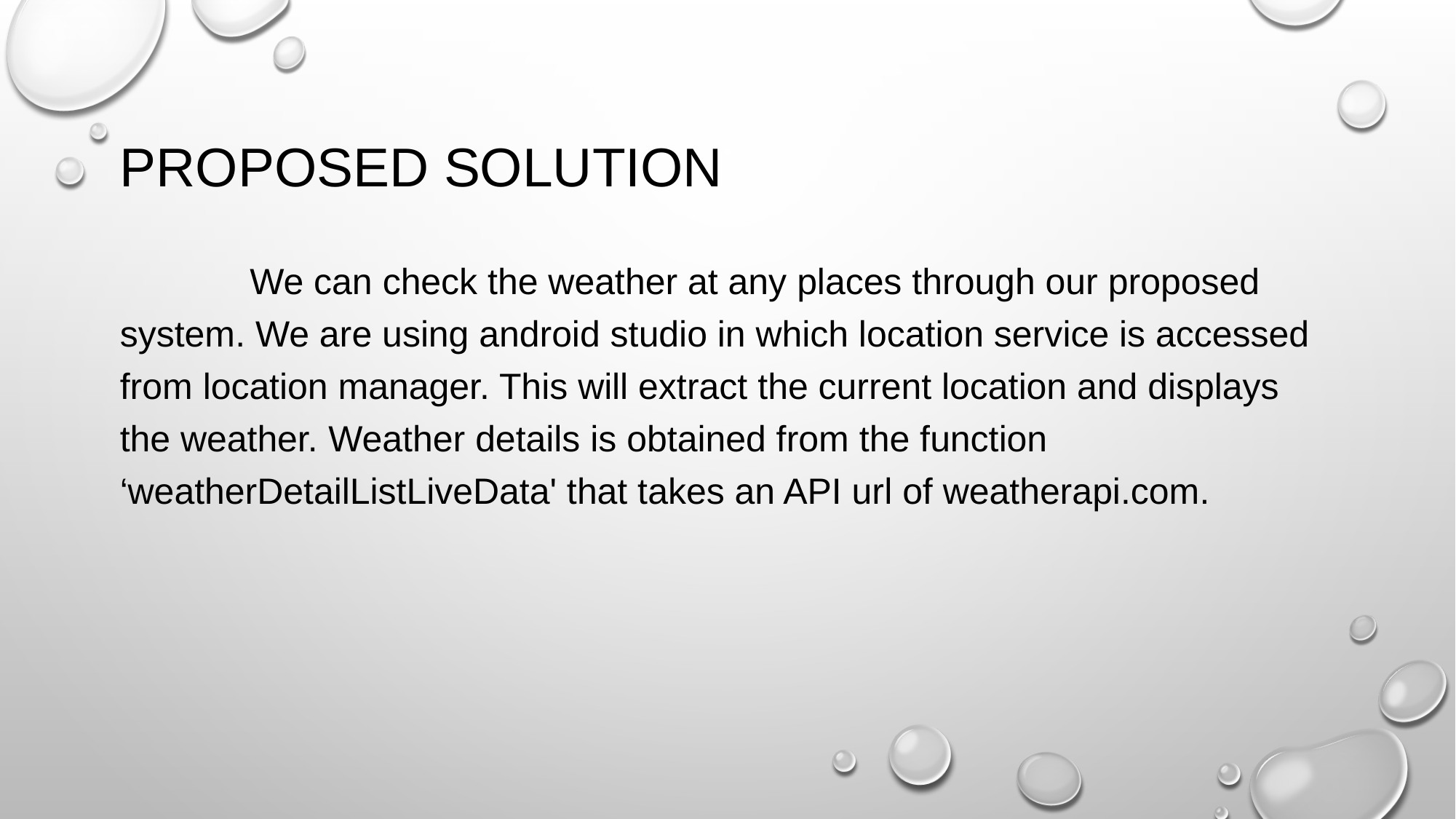

# Proposed solution
              We can check the weather at any places through our proposed system. We are using android studio in which location service is accessed from location manager. This will extract the current location and displays the weather. Weather details is obtained from the function ‘weatherDetailListLiveData' that takes an API url of weatherapi.com.